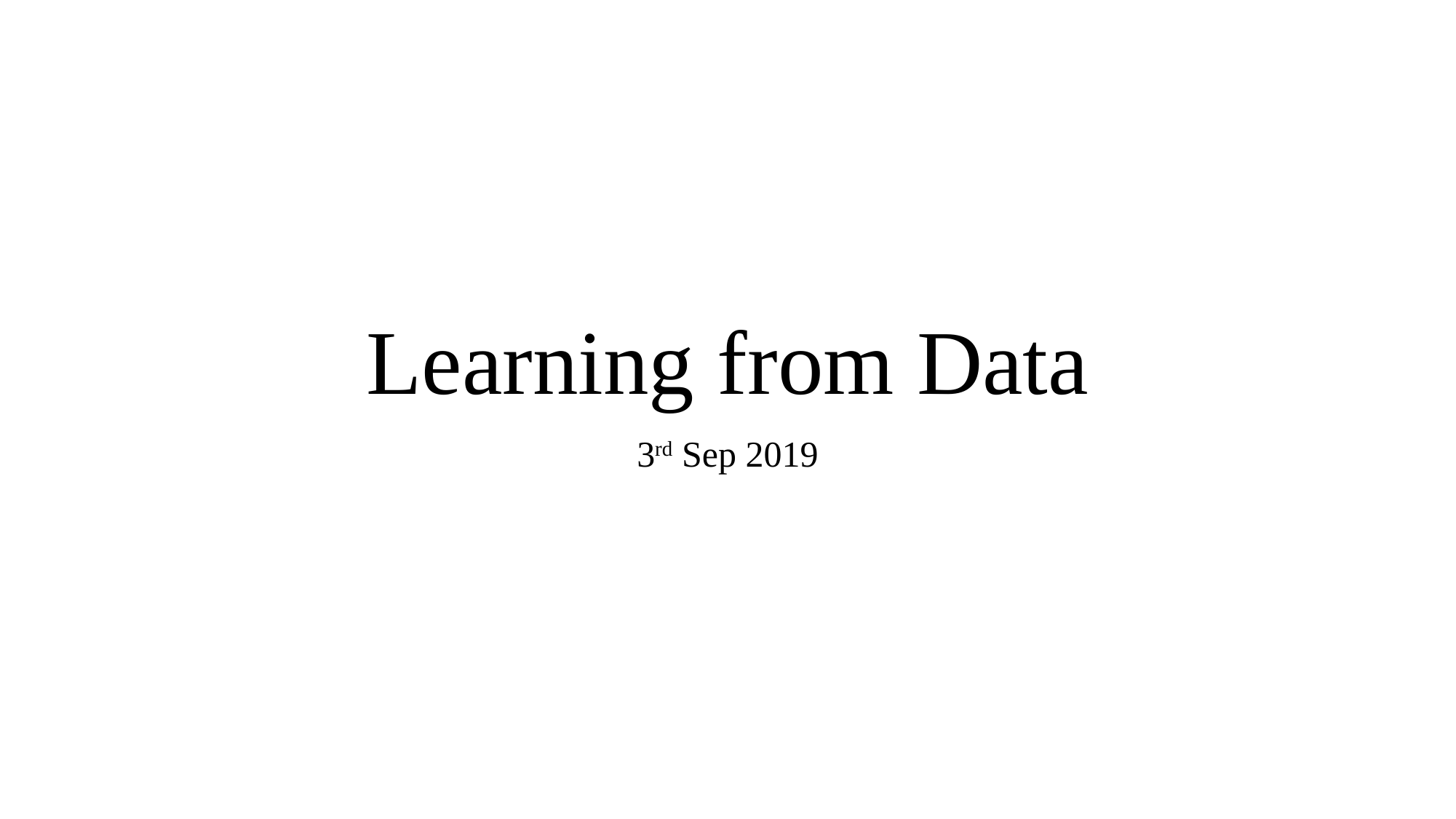

# Learning from Data
3rd Sep 2019